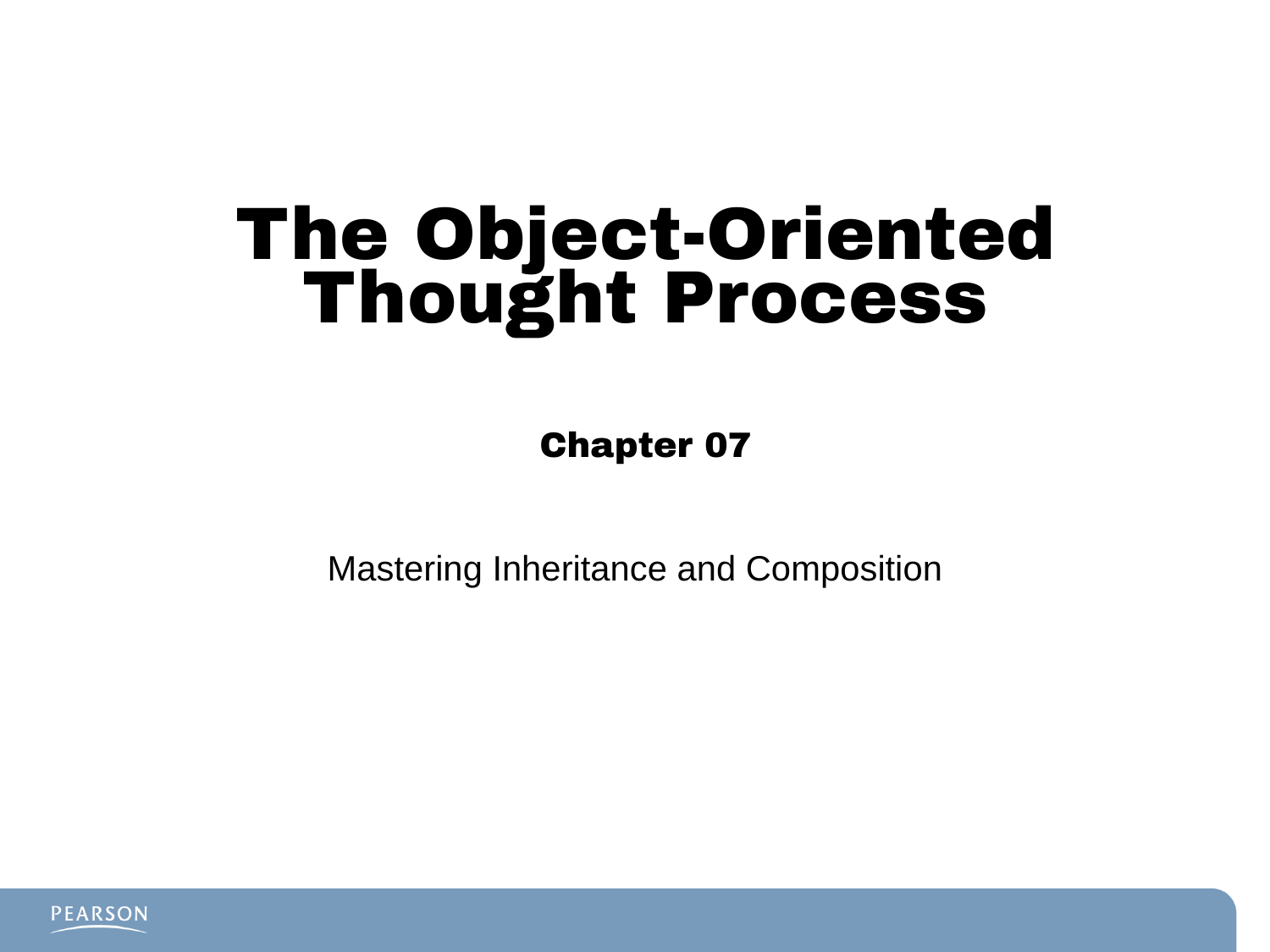

# The Object-Oriented Thought Process Chapter 07
Mastering Inheritance and Composition